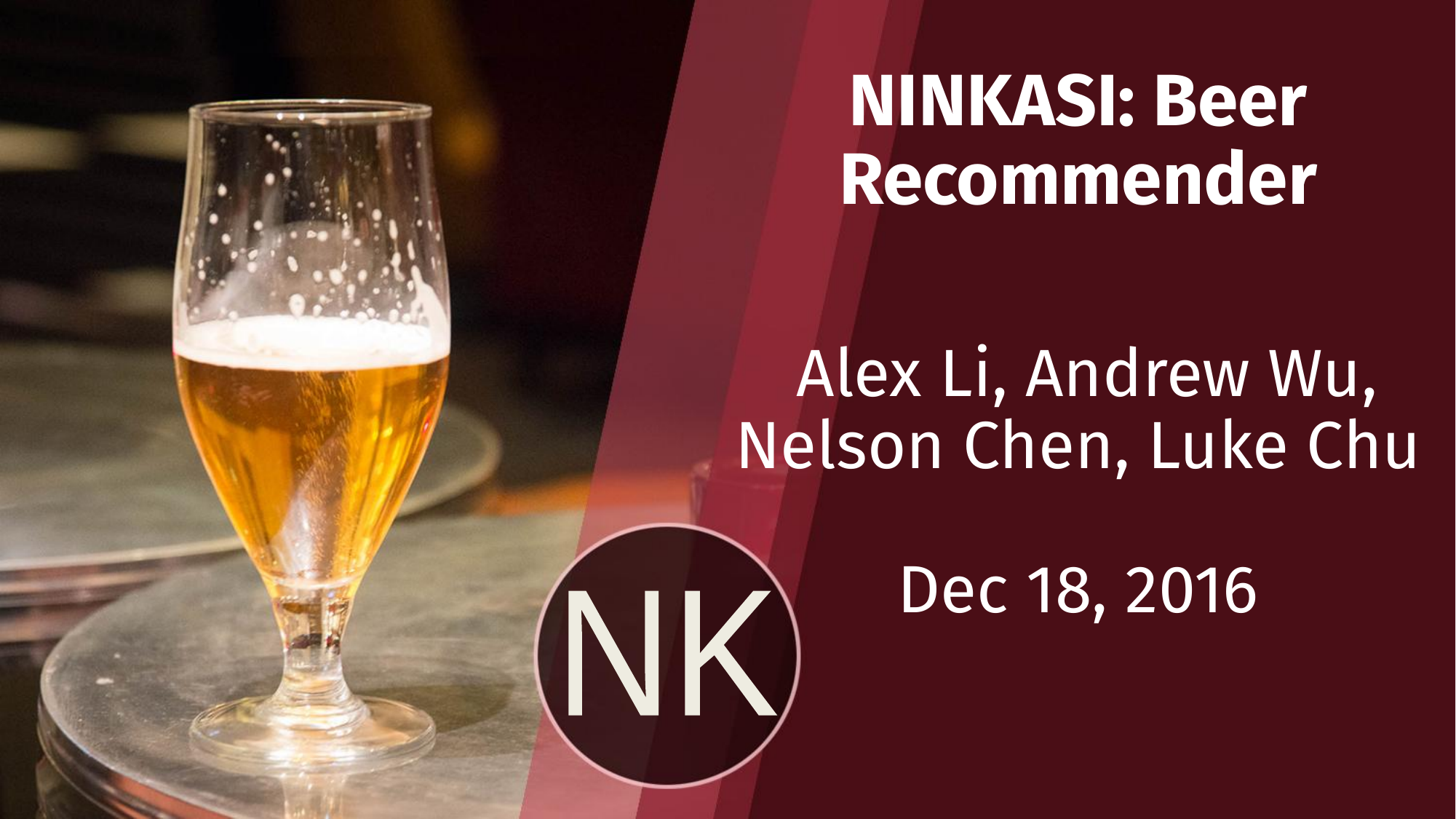

NINKASI: Beer Recommender
 Alex Li, Andrew Wu, Nelson Chen, Luke Chu

Dec 18, 2016
NK